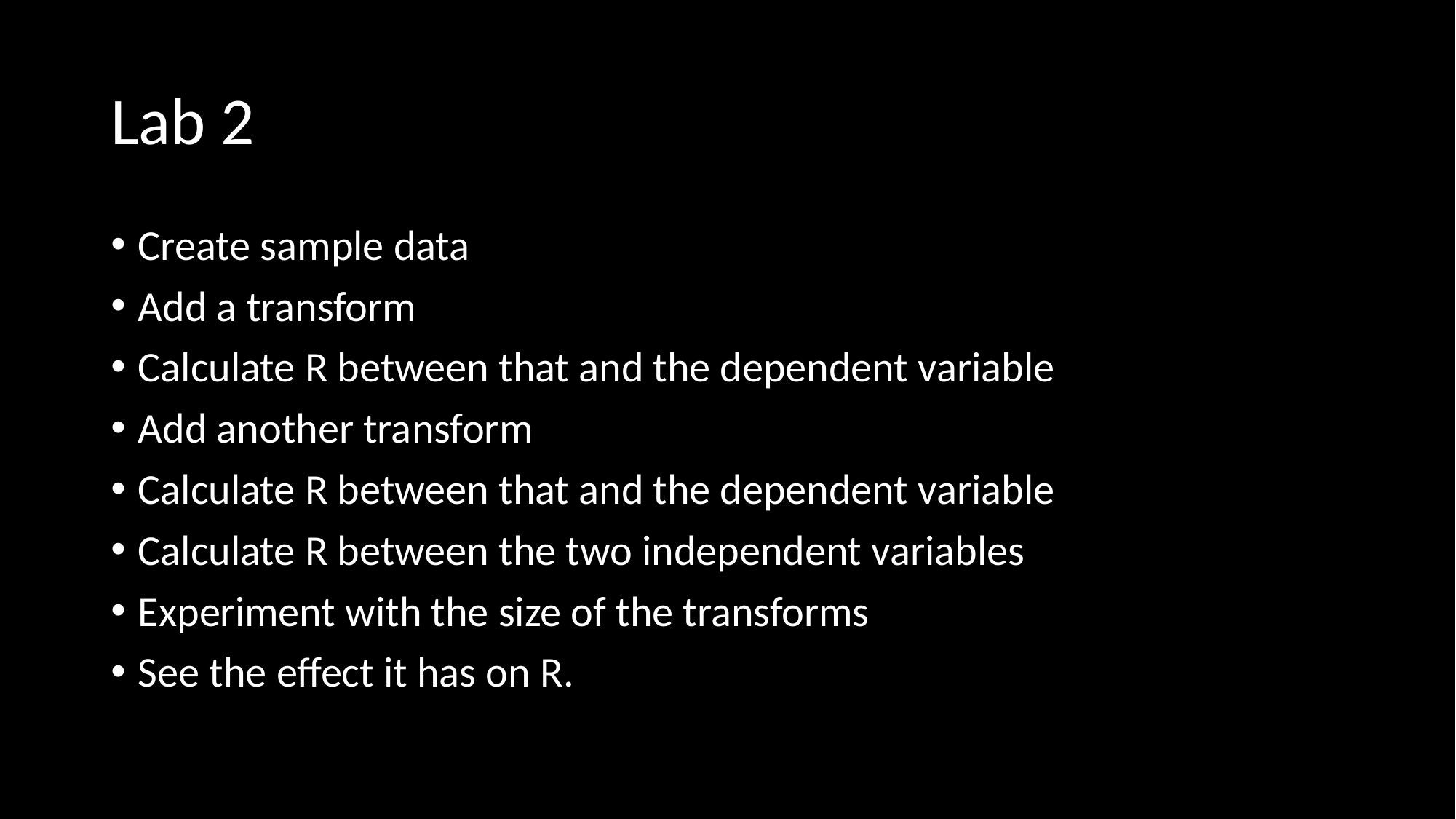

# Lab 2
Create sample data
Add a transform
Calculate R between that and the dependent variable
Add another transform
Calculate R between that and the dependent variable
Calculate R between the two independent variables
Experiment with the size of the transforms
See the effect it has on R.